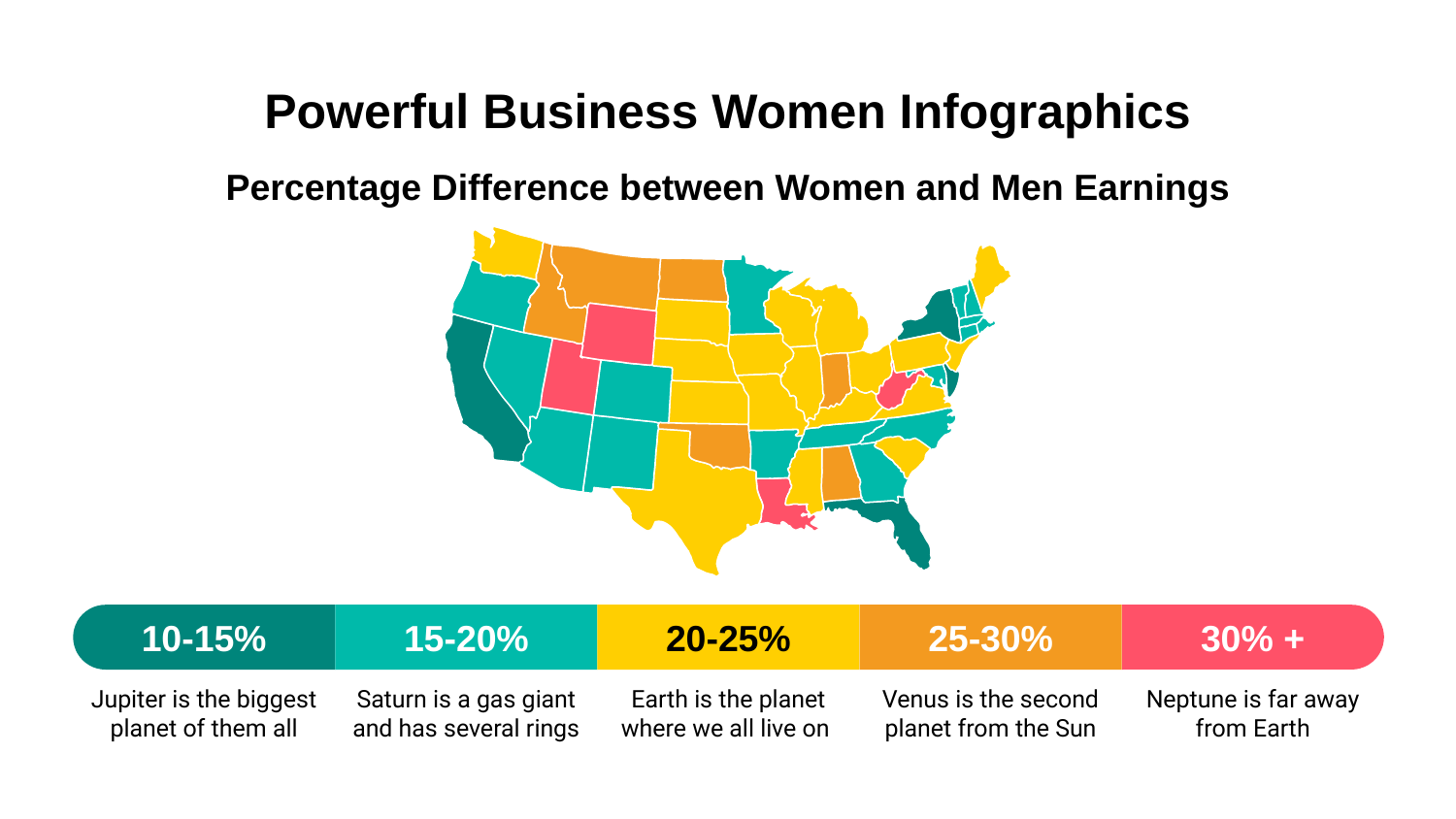

# Powerful Business Women Infographics
Percentage Difference between Women and Men Earnings

10-15%
Jupiter is the biggest planet of them all

15-20%
Saturn is a gas giant and has several rings

20-25%
Earth is the planet where we all live on

25-30%
Venus is the second planet from the Sun

30% +
Neptune is far away from Earth